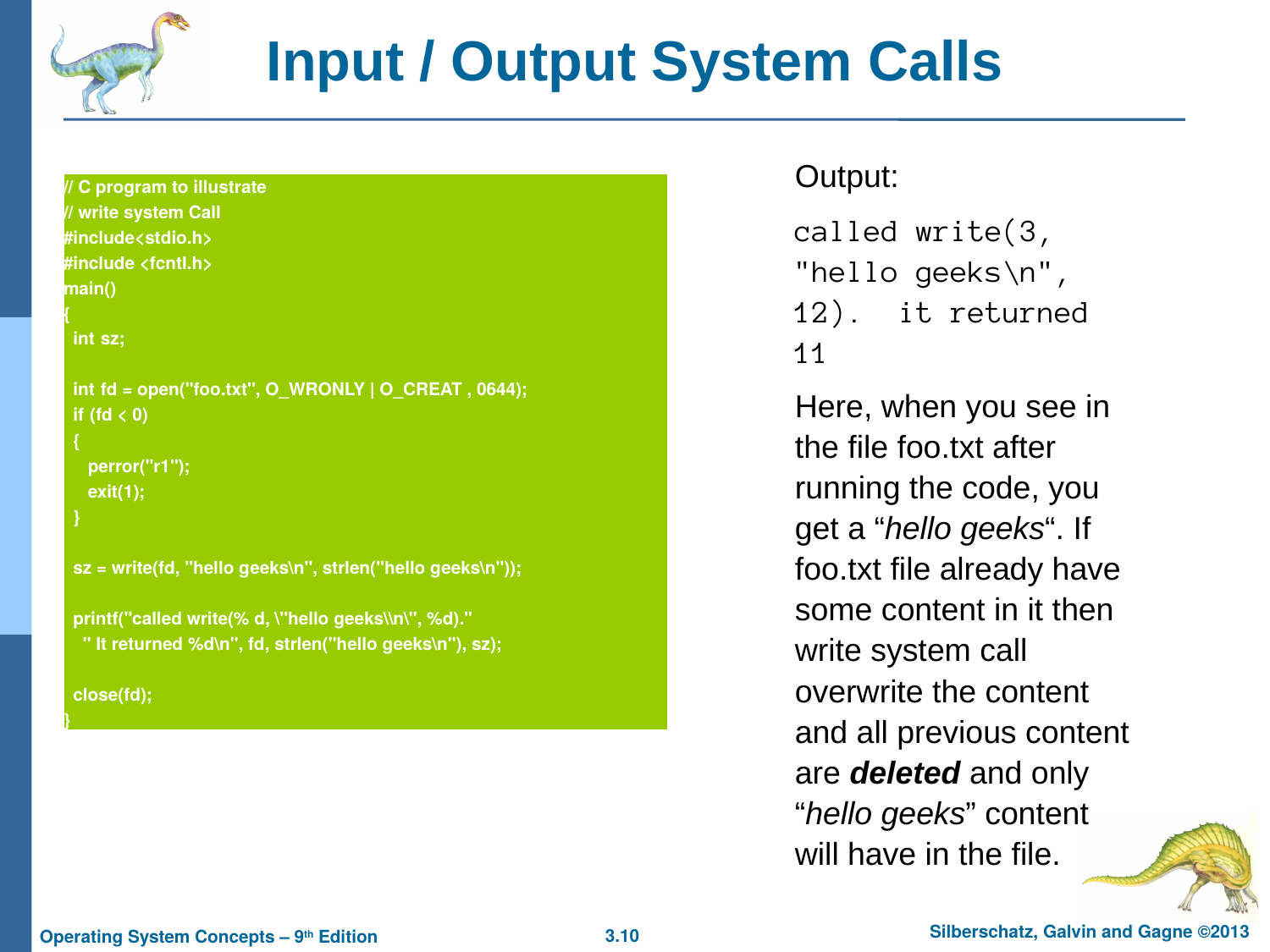

# Input / Output System Calls
Output:
called write(3, "hello geeks\n", 12).  it returned 11
Here, when you see in the file foo.txt after running the code, you get a “hello geeks“. If foo.txt file already have some content in it then write system call overwrite the content and all previous content are deleted and only “hello geeks” content will have in the file.
| // C program to illustrate // write system Call #include<stdio.h> #include <fcntl.h> main() {   int sz;      int fd = open("foo.txt", O\_WRONLY | O\_CREAT , 0644);   if (fd < 0)   {      perror("r1");      exit(1);   }      sz = write(fd, "hello geeks\n", strlen("hello geeks\n"));      printf("called write(% d, \"hello geeks\\n\", %d)."     " It returned %d\n", fd, strlen("hello geeks\n"), sz);      close(fd); } |
| --- |